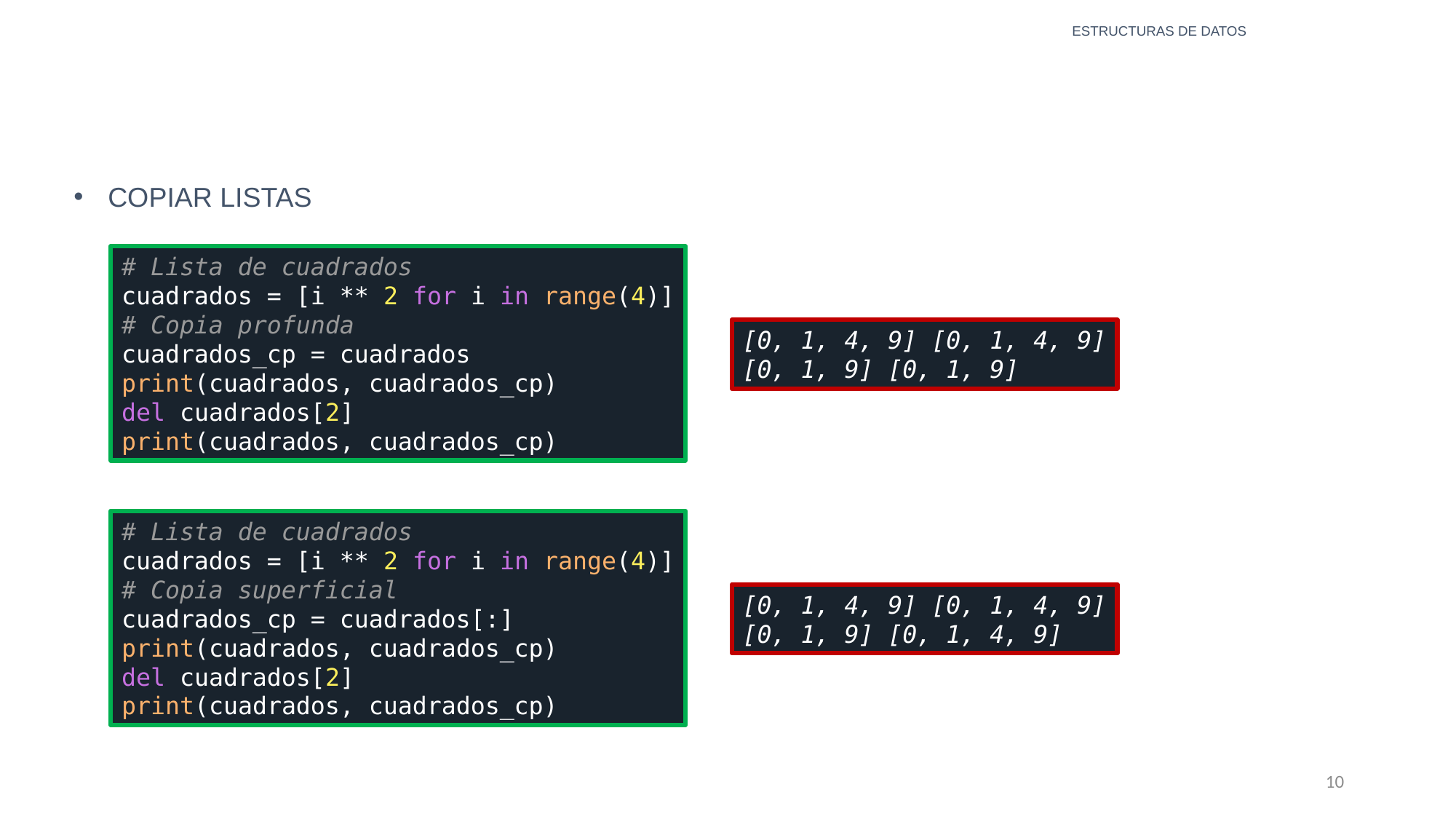

ESTRUCTURAS DE DATOS
COPIAR LISTAS
# Lista de cuadrados
cuadrados = [i ** 2 for i in range(4)]
# Copia profunda
cuadrados_cp = cuadrados
print(cuadrados, cuadrados_cp)
del cuadrados[2]
print(cuadrados, cuadrados_cp)
[0, 1, 4, 9] [0, 1, 4, 9]
[0, 1, 9] [0, 1, 9]
# Lista de cuadrados
cuadrados = [i ** 2 for i in range(4)]
# Copia superficial
cuadrados_cp = cuadrados[:]
print(cuadrados, cuadrados_cp)
del cuadrados[2]
print(cuadrados, cuadrados_cp)
[0, 1, 4, 9] [0, 1, 4, 9]
[0, 1, 9] [0, 1, 4, 9]
10